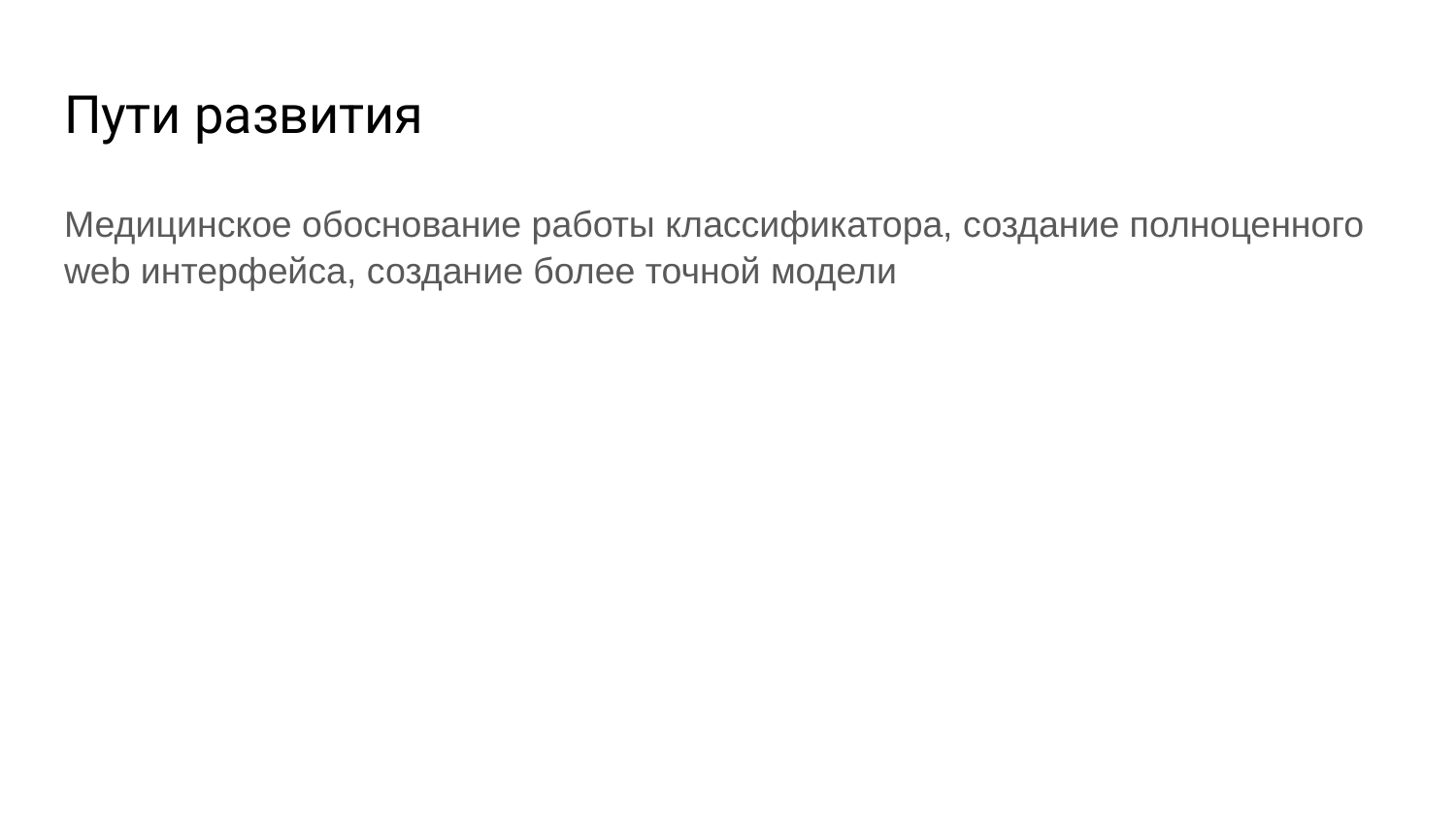

# Пути развития
Медицинское обоснование работы классификатора, создание полноценного web интерфейса, создание более точной модели